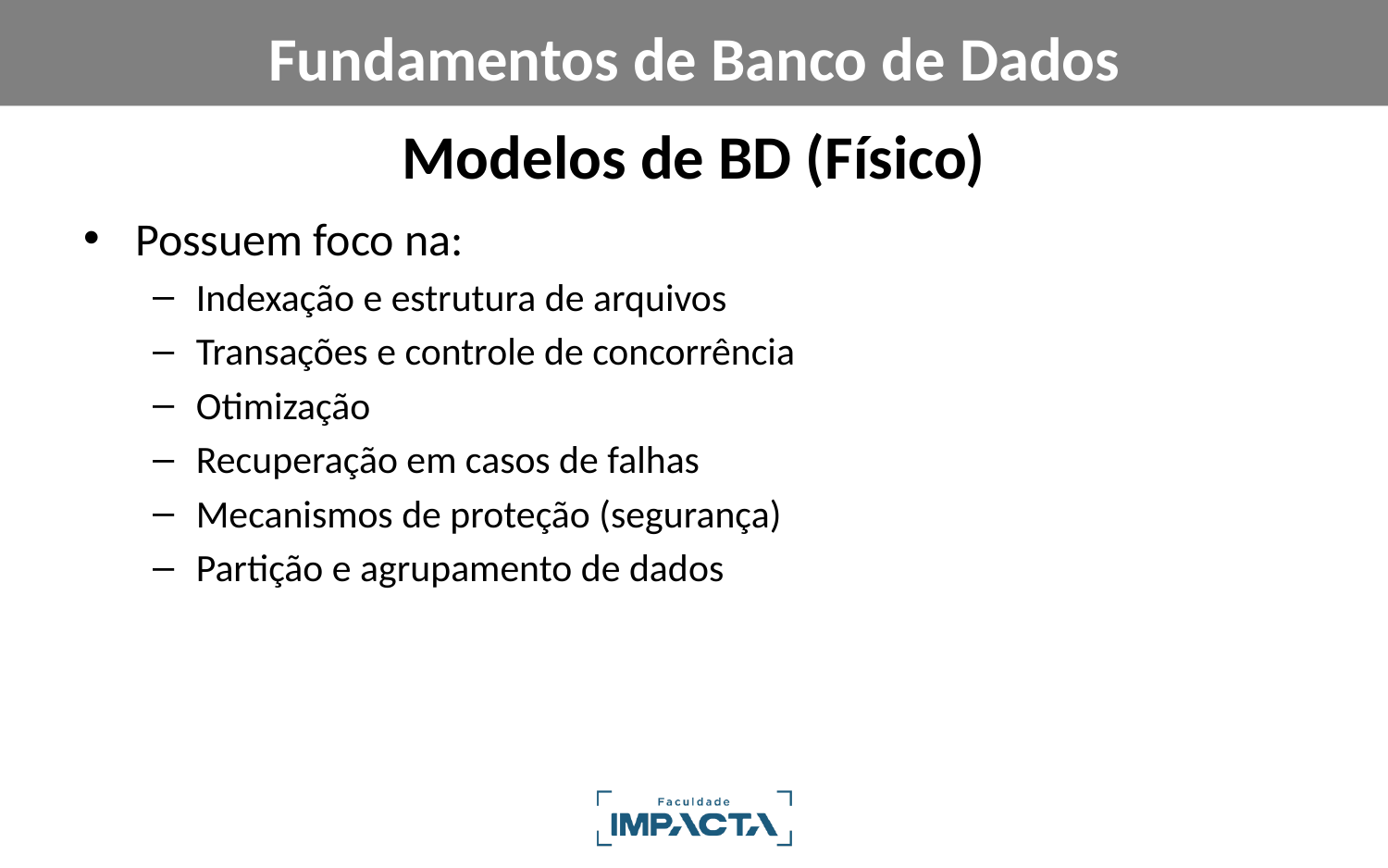

Fundamentos de Banco de Dados
# Modelos de BD (Físico)
Possuem foco na:
Indexação e estrutura de arquivos
Transações e controle de concorrência
Otimização
Recuperação em casos de falhas
Mecanismos de proteção (segurança)
Partição e agrupamento de dados